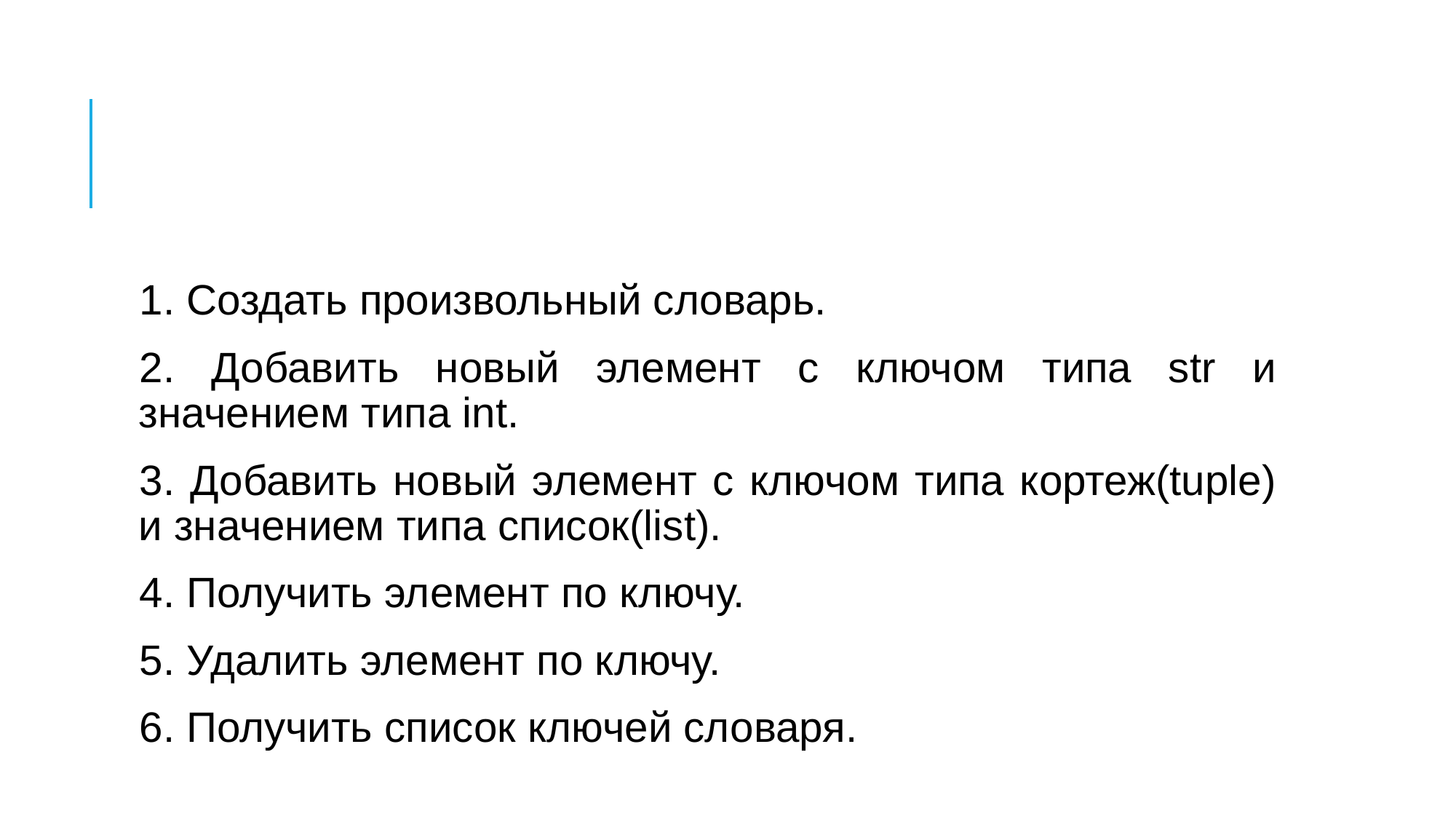

#
1. Создать произвольный словарь.
2. Добавить новый элемент с ключом типа str и значением типа int.
3. Добавить новый элемент с ключом типа кортеж(tuple) и значением типа список(list).
4. Получить элемент по ключу.
5. Удалить элемент по ключу.
6. Получить список ключей словаря.